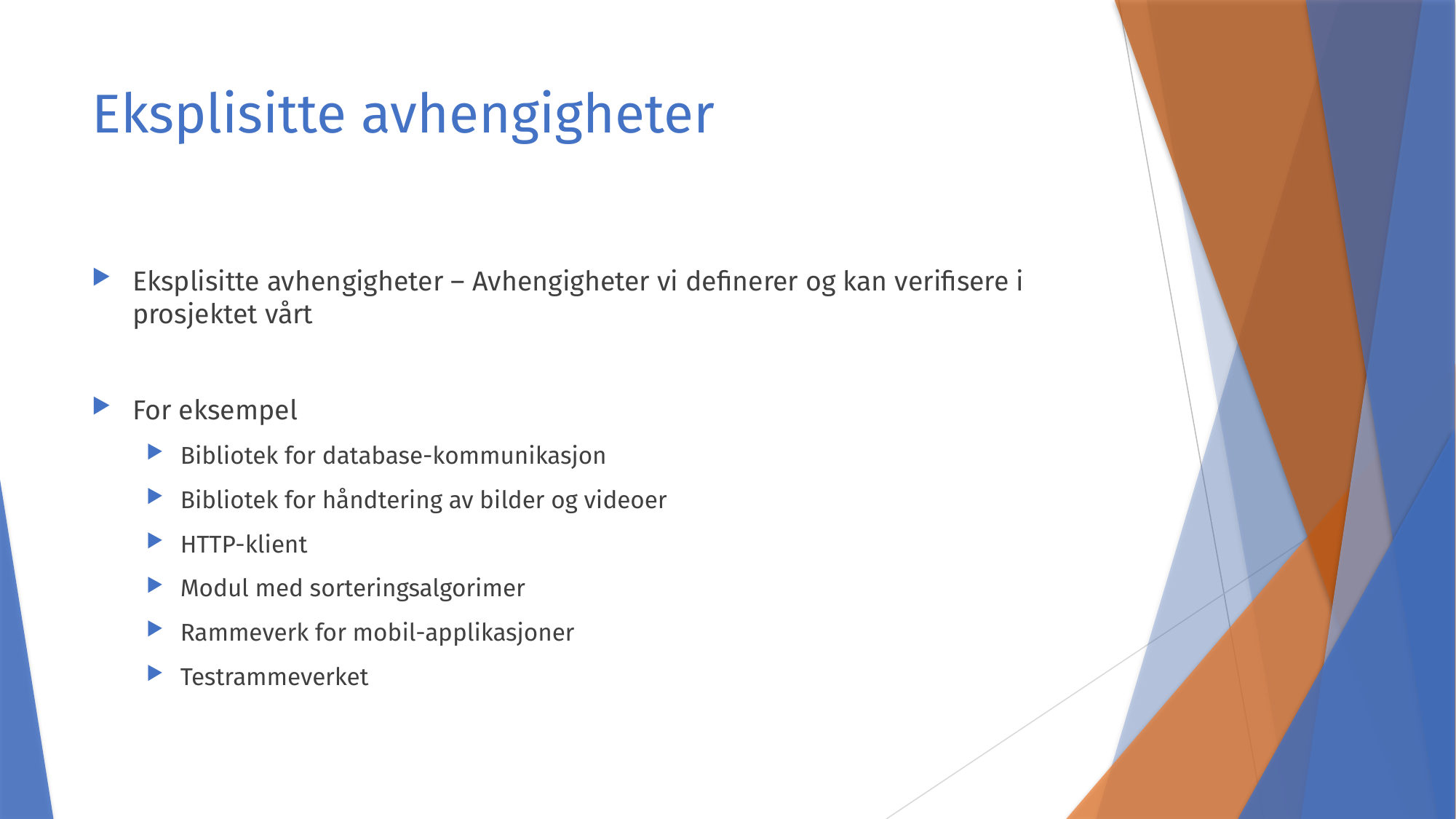

# Eksplisitte avhengigheter
Eksplisitte avhengigheter – Avhengigheter vi definerer og kan verifisere i prosjektet vårt

For eksempel
Bibliotek for database-kommunikasjon
Bibliotek for håndtering av bilder og videoer
HTTP-klient
Modul med sorteringsalgorimer
Rammeverk for mobil-applikasjoner
Testrammeverket